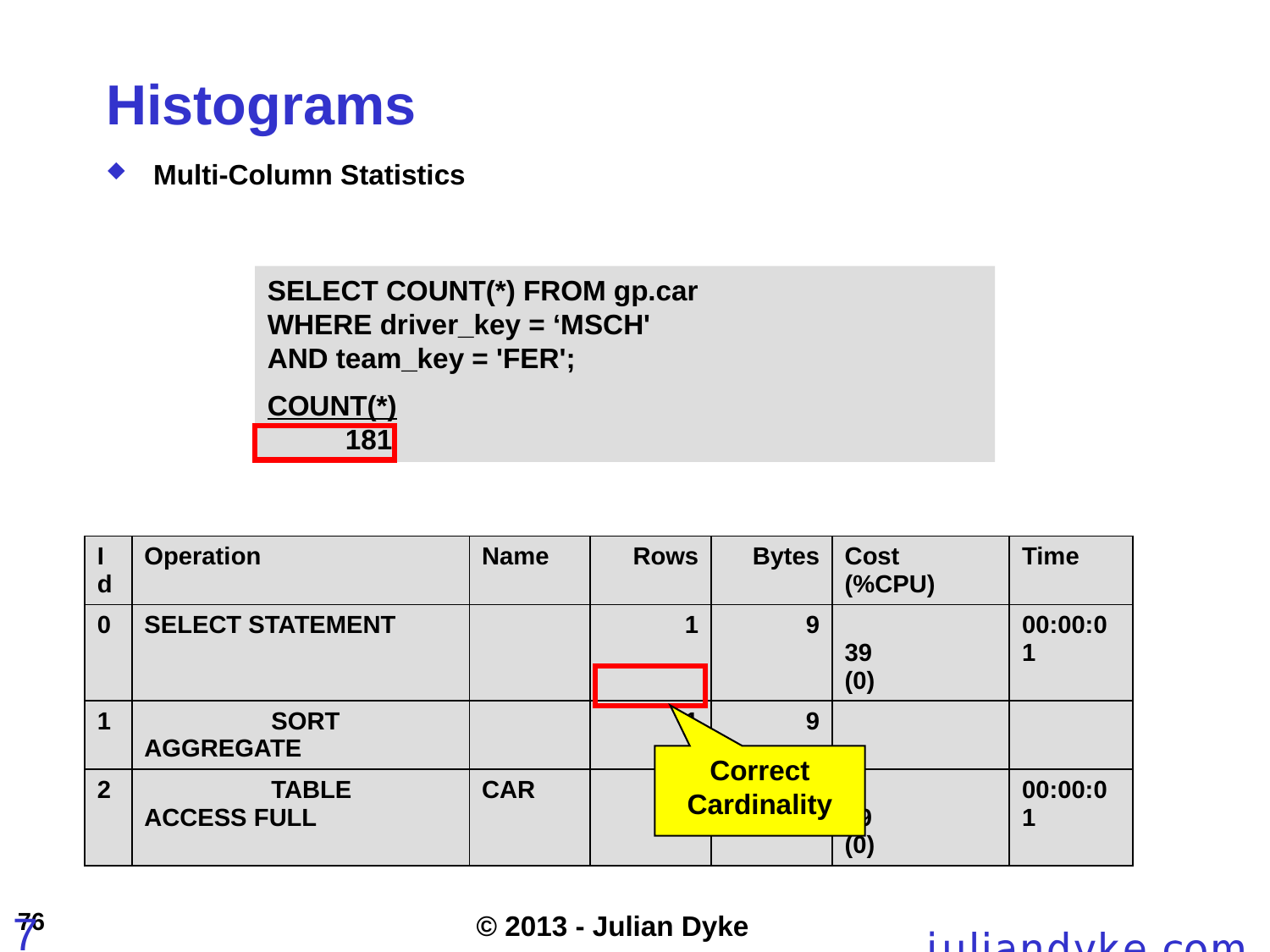

# Histograms
Multi-Column Statistics
SELECT COUNT(*) FROM gp.car
WHERE driver_key = ‘MSCH'
AND team_key = 'FER';
COUNT(*)
		181

| Id | Operation | Name | Rows | Bytes | Cost (%CPU) | Time |
| --- | --- | --- | --- | --- | --- | --- |
| 0 | SELECT STATEMENT |  | 1 | 9 | 39 (0) | 00:00:01 |
| 1 | SORT AGGREGATE |  | 1 | 9 |  |  |
| 2 | TABLE ACCESS FULL | CAR | 181 | 1629 | 39 (0) | 00:00:01 |

Correct Cardinality
76